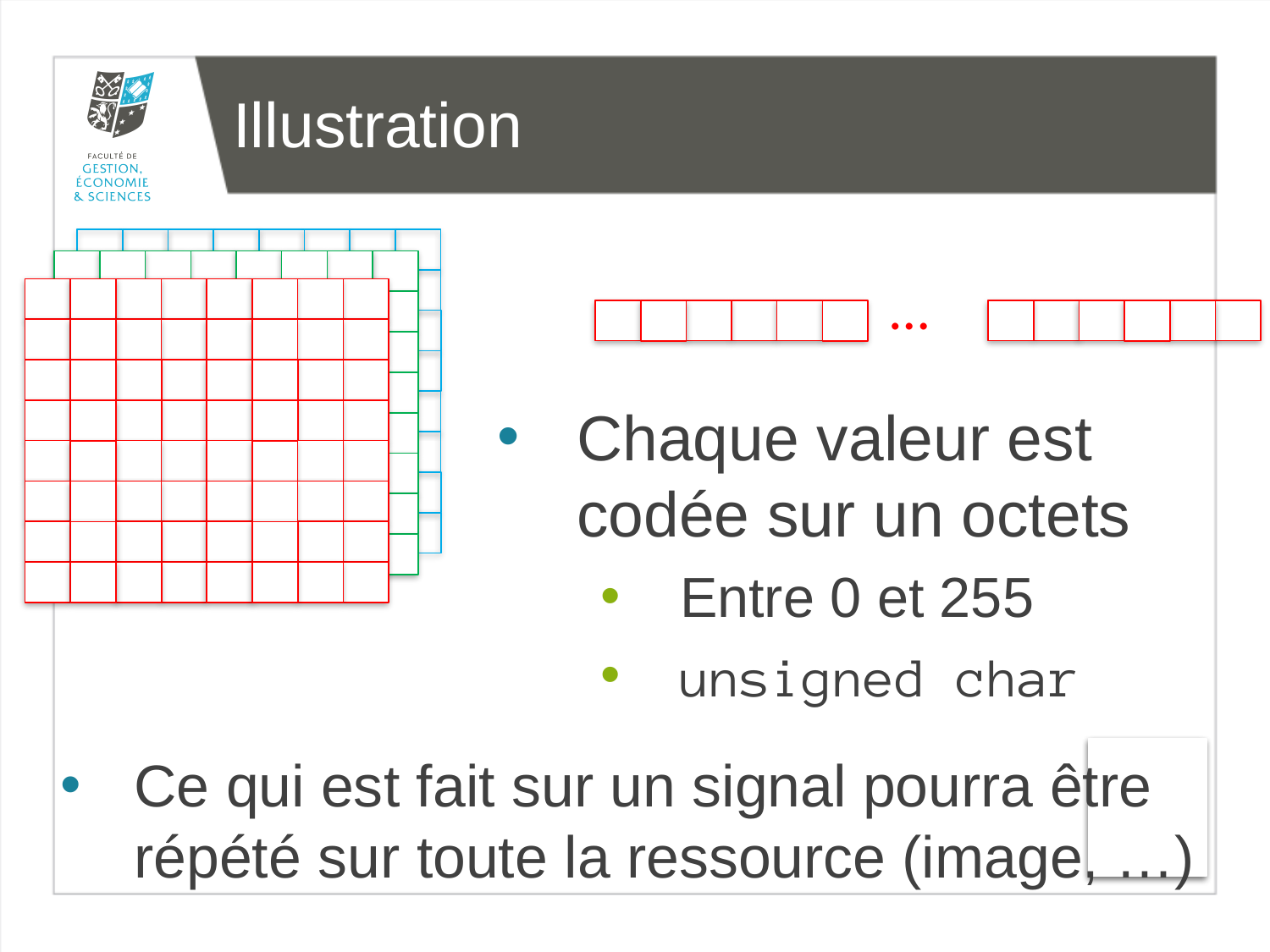

# Illustration

…

Chaque valeur est codée sur un octets
Entre 0 et 255
unsigned char
Ce qui est fait sur un signal pourra être répété sur toute la ressource (image, …)